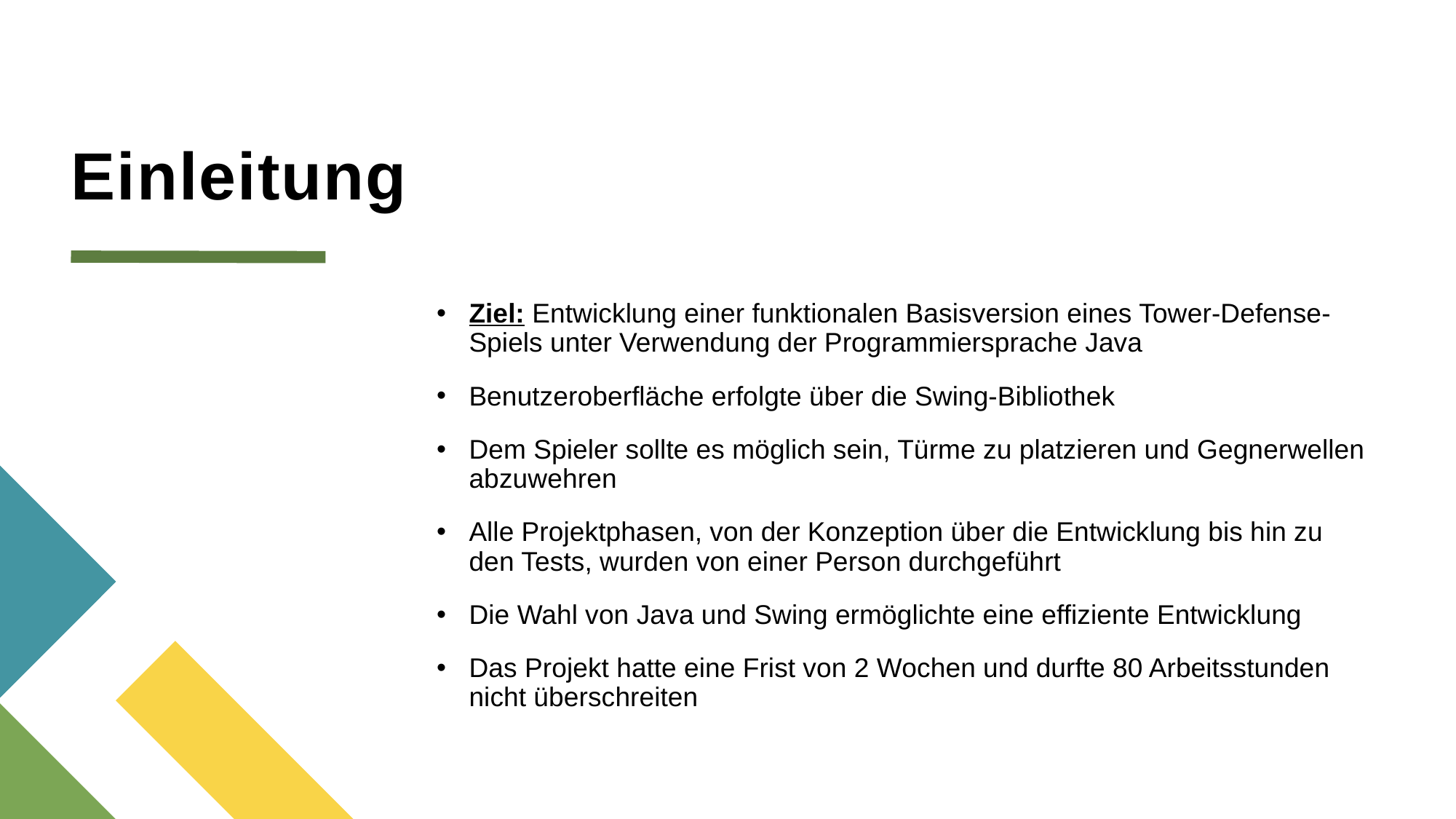

# Einleitung
Ziel: Entwicklung einer funktionalen Basisversion eines Tower-Defense-Spiels unter Verwendung der Programmiersprache Java
Benutzeroberfläche erfolgte über die Swing-Bibliothek
Dem Spieler sollte es möglich sein, Türme zu platzieren und Gegnerwellen abzuwehren
Alle Projektphasen, von der Konzeption über die Entwicklung bis hin zu den Tests, wurden von einer Person durchgeführt
Die Wahl von Java und Swing ermöglichte eine effiziente Entwicklung
Das Projekt hatte eine Frist von 2 Wochen und durfte 80 Arbeitsstunden nicht überschreiten